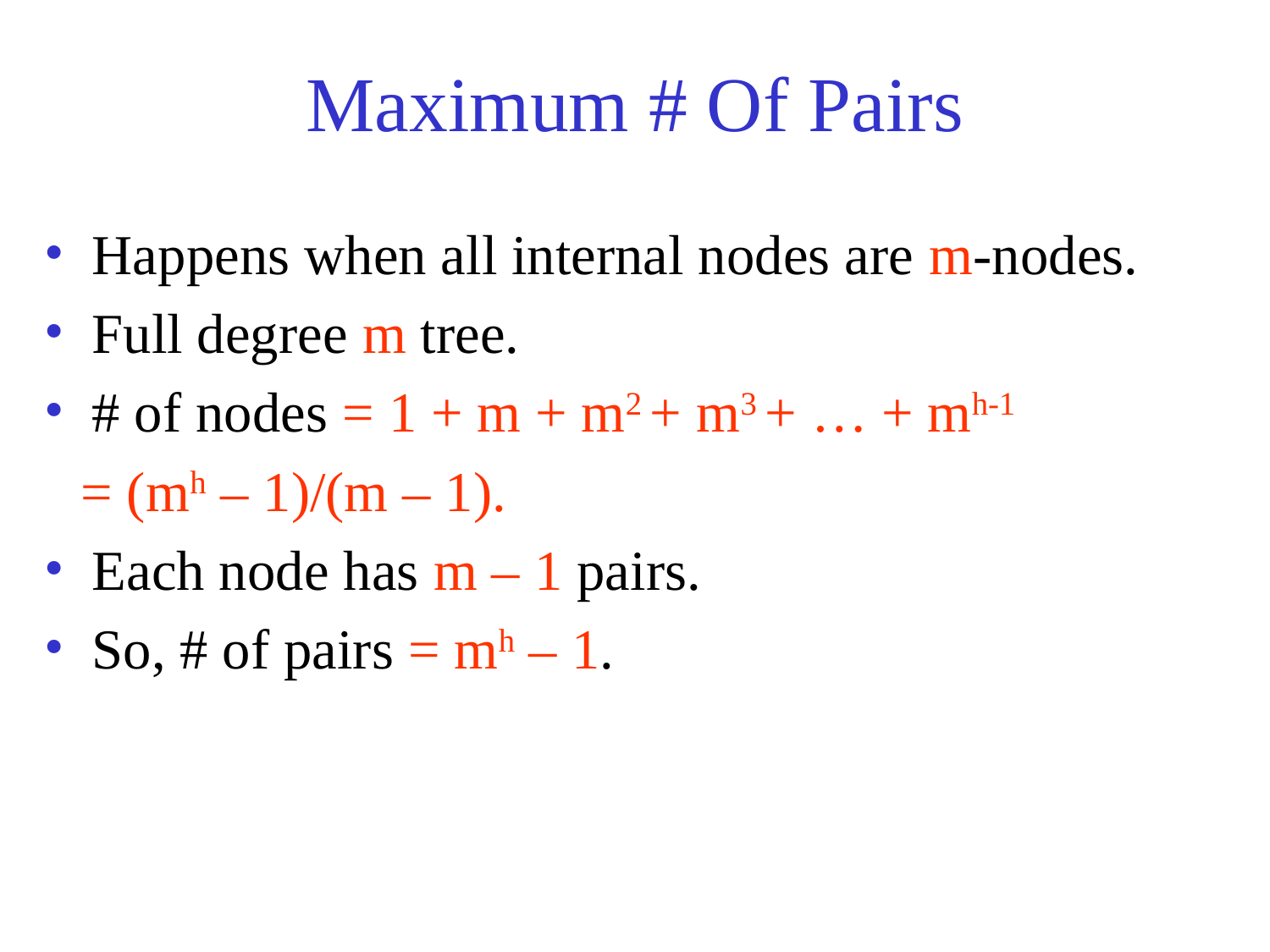

# Maximum # Of Pairs
Happens when all internal nodes are m-nodes.
Full degree m tree.
# of nodes = 1 + m + m2 + m3 + … + mh-1
   = (mh – 1)/(m – 1).
Each node has m – 1 pairs.
So, # of pairs = mh – 1.